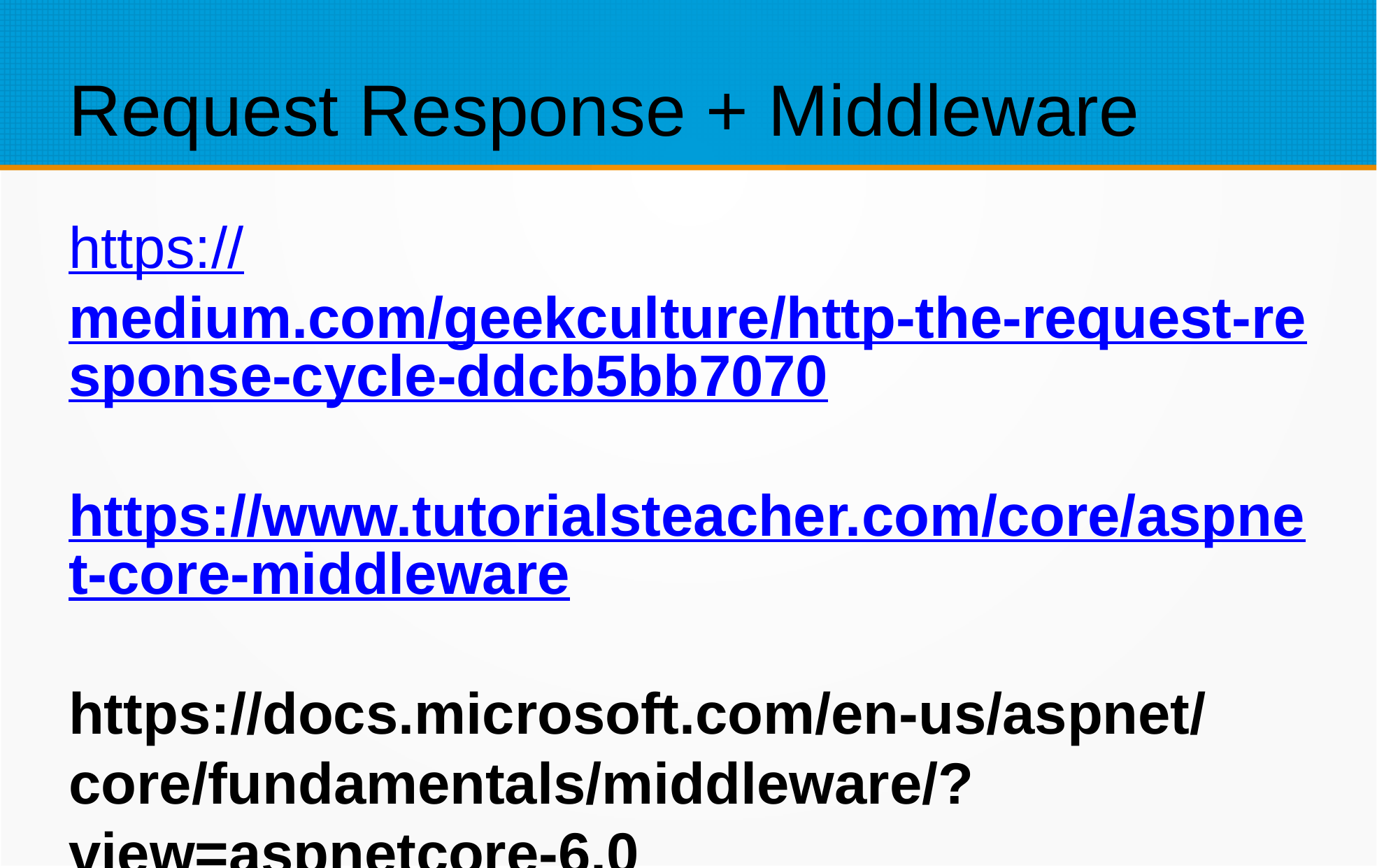

# Request Response + Middleware
https://medium.com/geekculture/http-the-request-response-cycle-ddcb5bb7070

https://www.tutorialsteacher.com/core/aspnet-core-middleware

https://docs.microsoft.com/en-us/aspnet/core/fundamentals/middleware/?view=aspnetcore-6.0